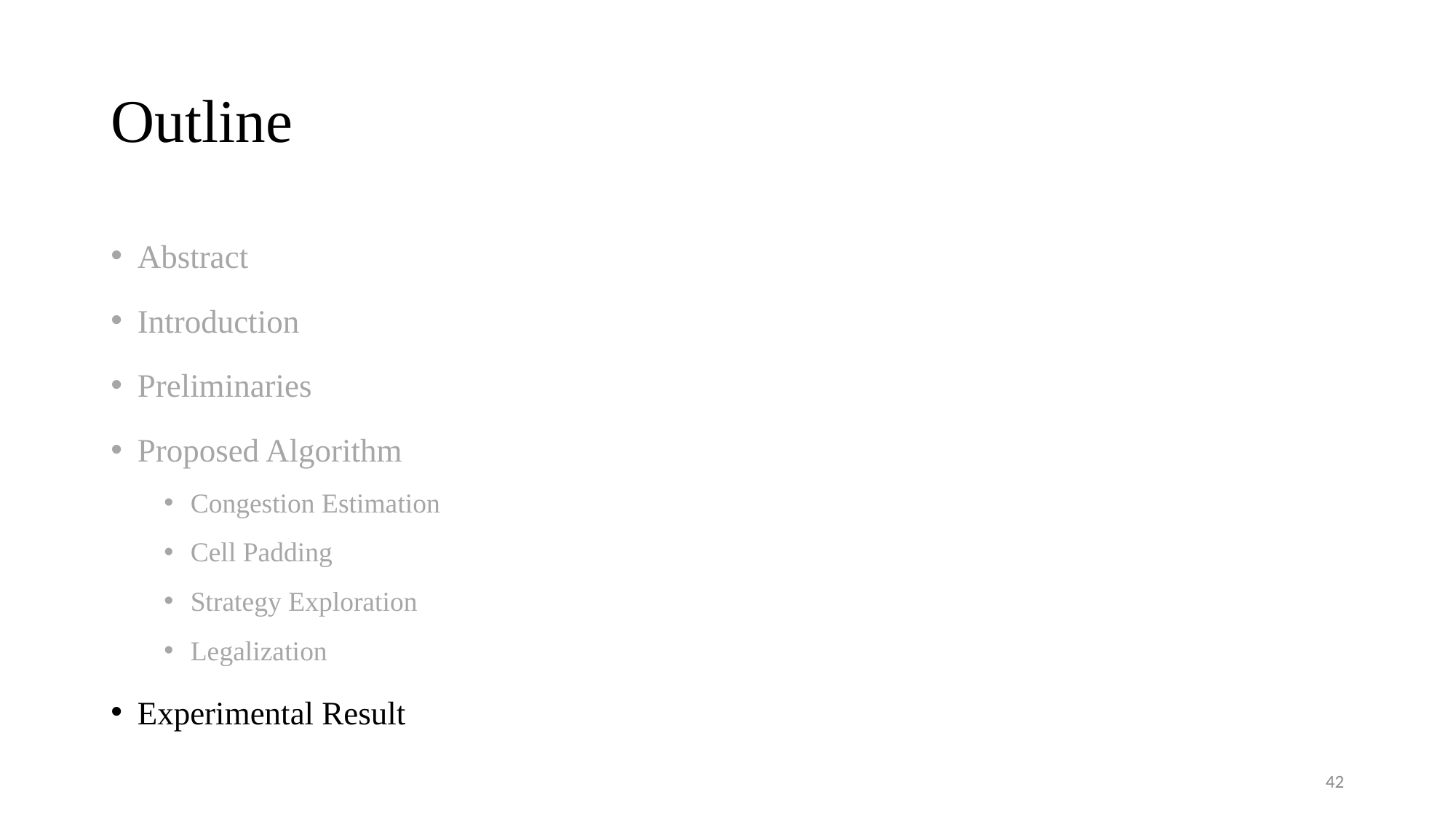

# Outline
Abstract
Introduction
Preliminaries
Proposed Algorithm
Congestion Estimation
Cell Padding
Strategy Exploration
Legalization
Experimental Result
42